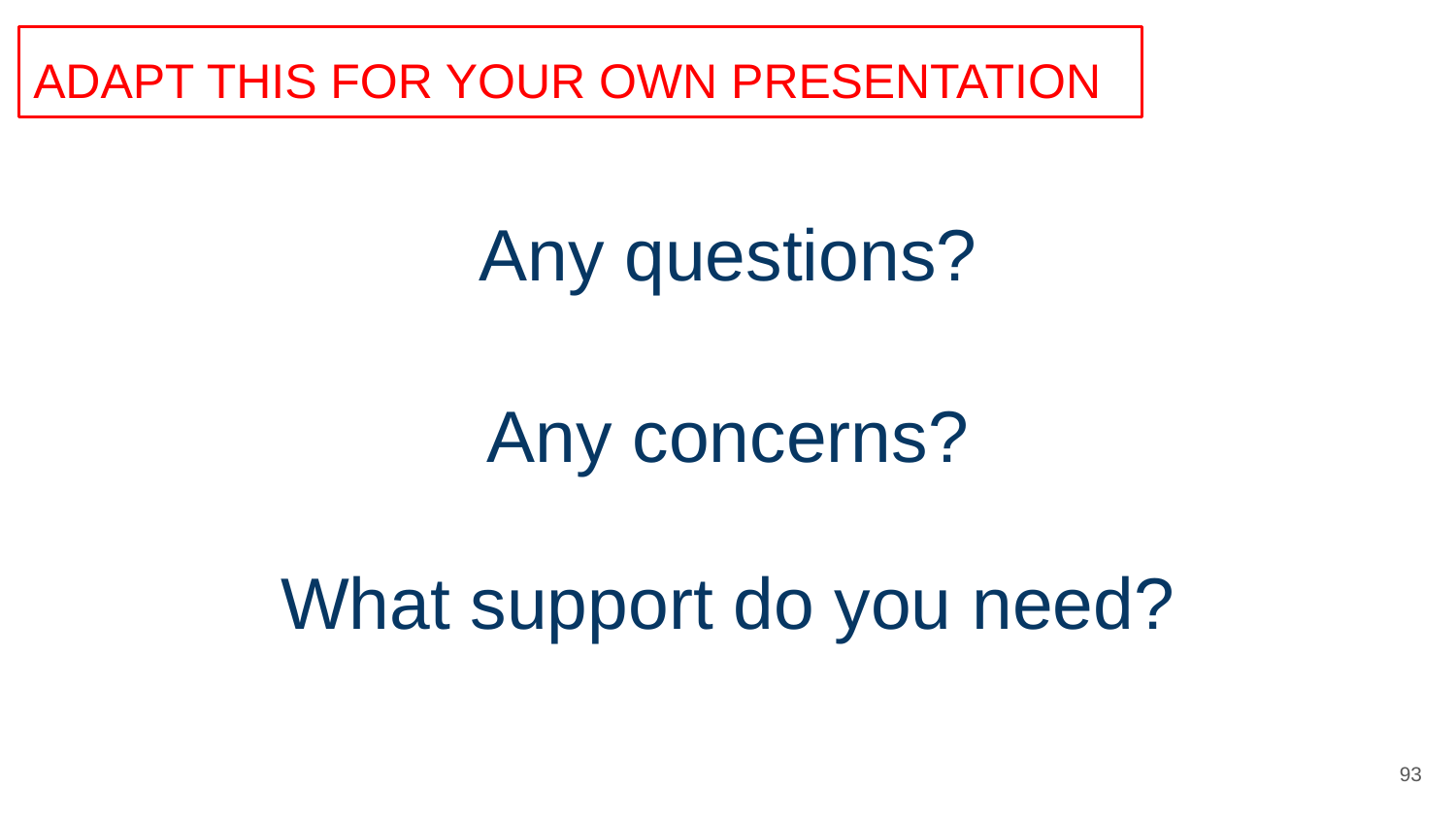

ADAPT THIS FOR YOUR OWN PRESENTATION
# Any questions?
Any concerns?
What support do you need?
93